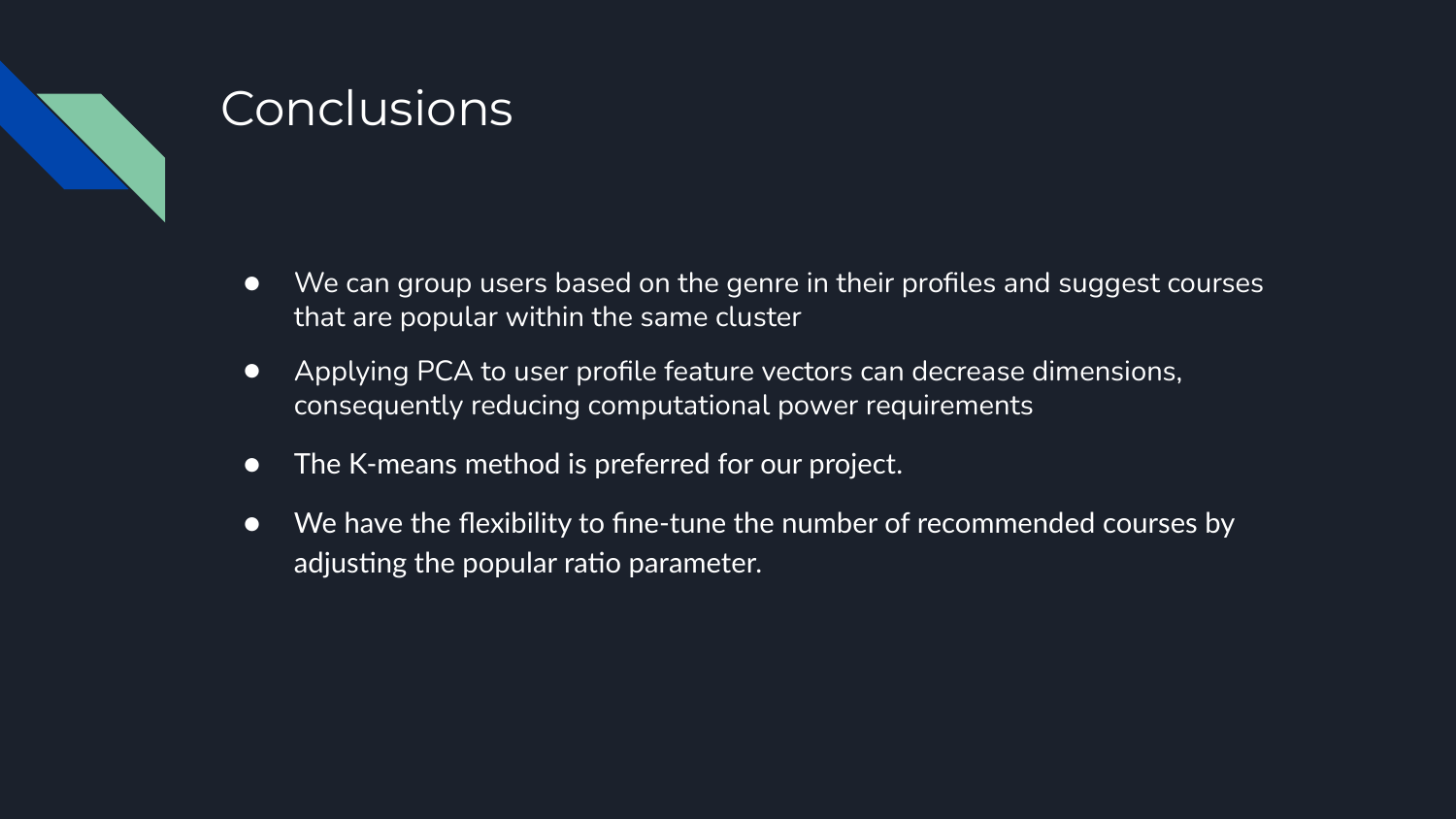

# Conclusions

We can group users based on the genre in their profiles and suggest courses that are popular within the same cluster
Applying PCA to user profile feature vectors can decrease dimensions, consequently reducing computational power requirements
The K-means method is preferred for our project.
We have the flexibility to fine-tune the number of recommended courses by adjusting the popular ratio parameter.